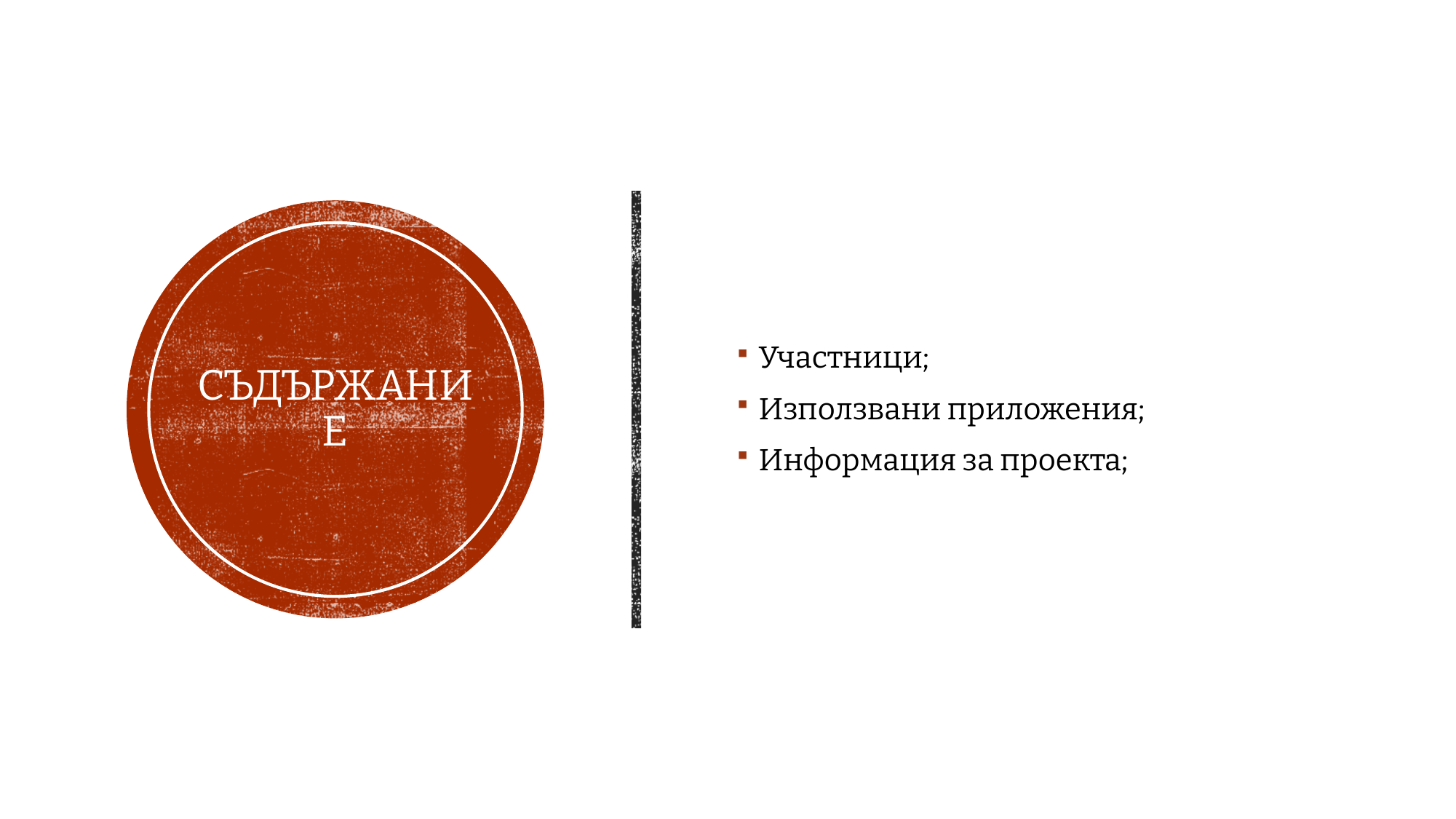

Участници;
Използвани приложения;
Информация за проекта;

# Съдържание